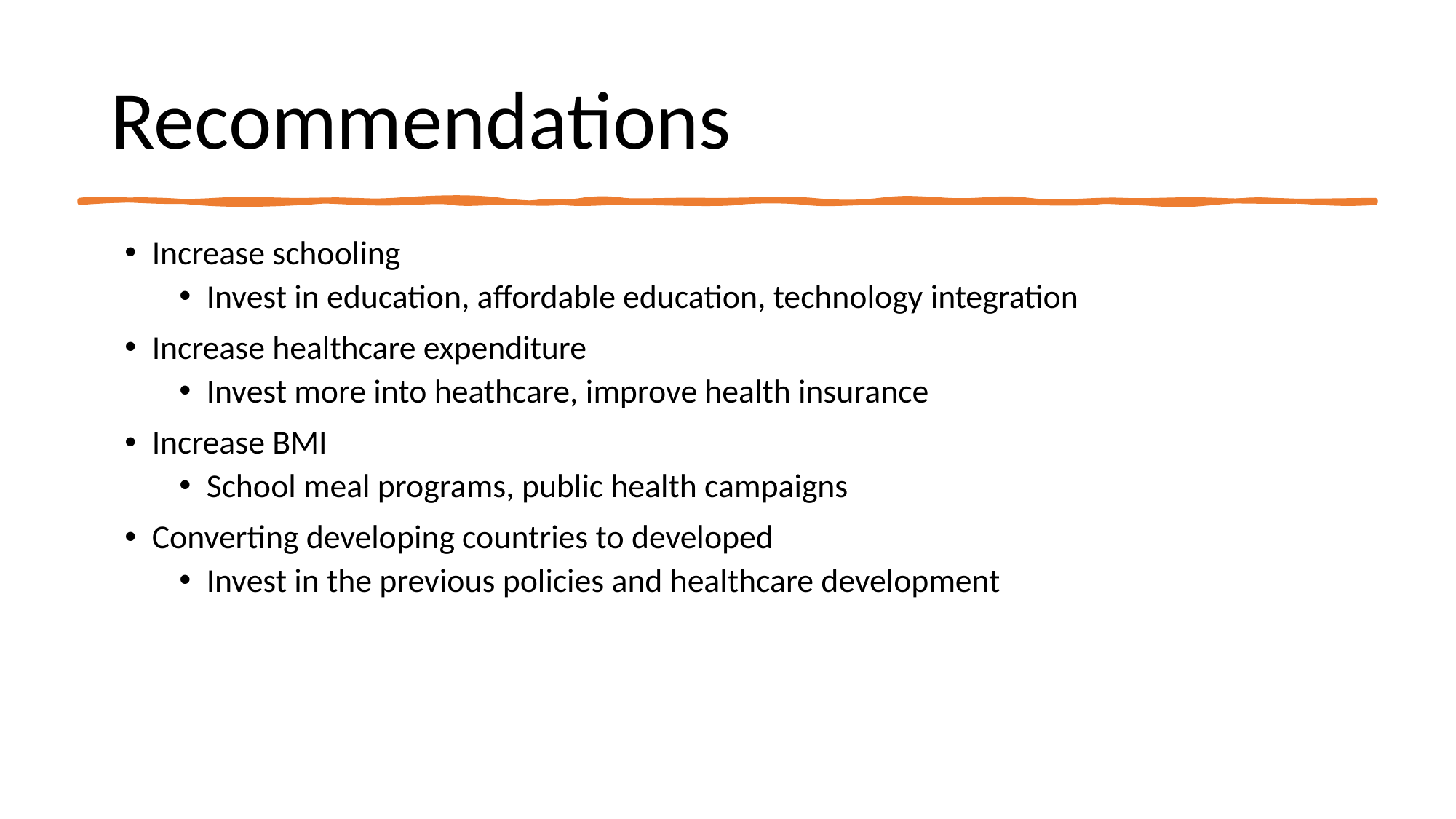

# Recommendations

Increase schooling
Invest in education, affordable education, technology integration
Increase healthcare expenditure
Invest more into heathcare, improve health insurance
Increase BMI
School meal programs, public health campaigns
Converting developing countries to developed
Invest in the previous policies and healthcare development